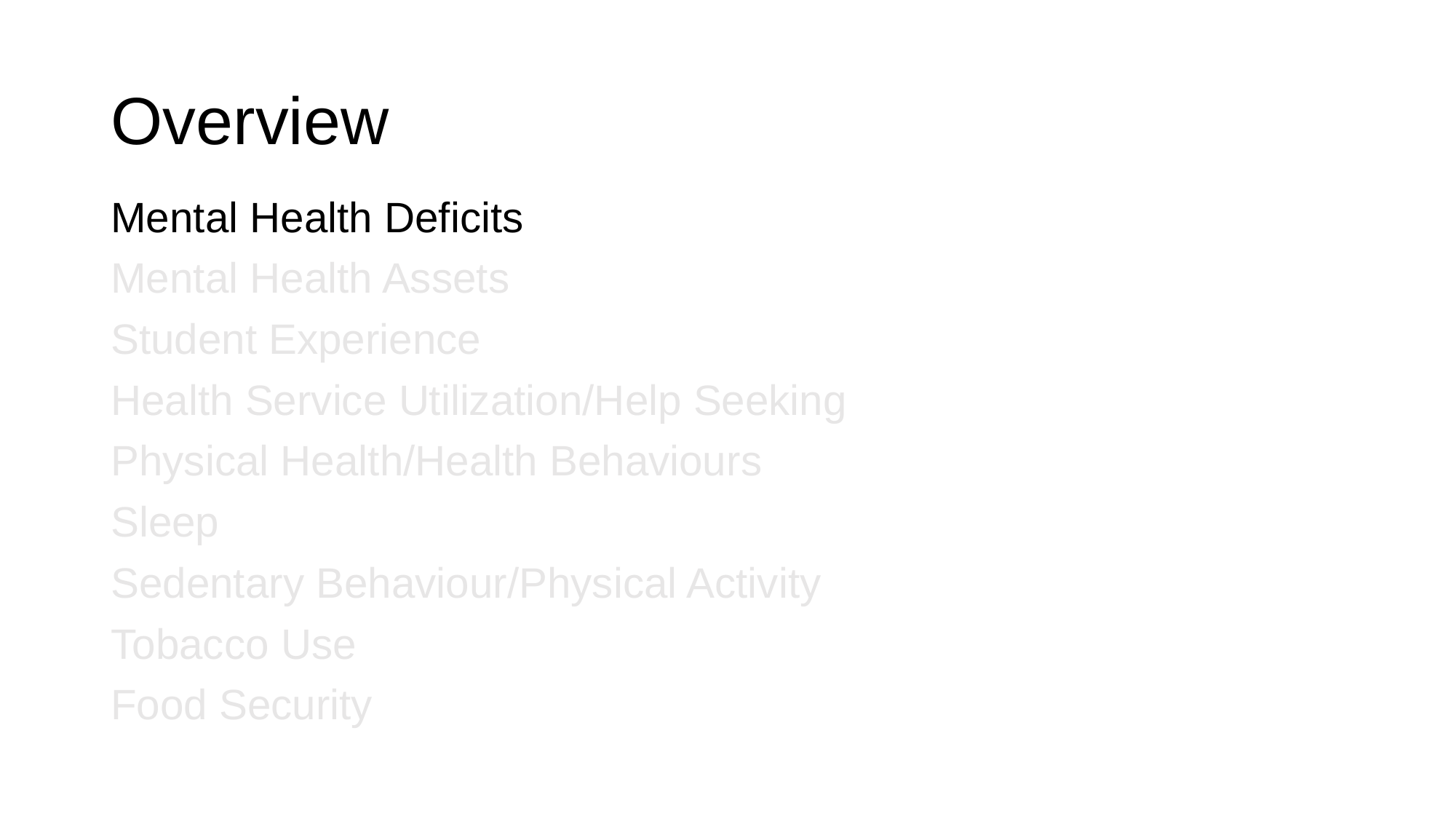

# Overview
Mental Health Deficits
Mental Health Assets
Student Experience
Health Service Utilization/Help Seeking
Physical Health/Health Behaviours
Sleep
Sedentary Behaviour/Physical Activity
Tobacco Use
Food Security